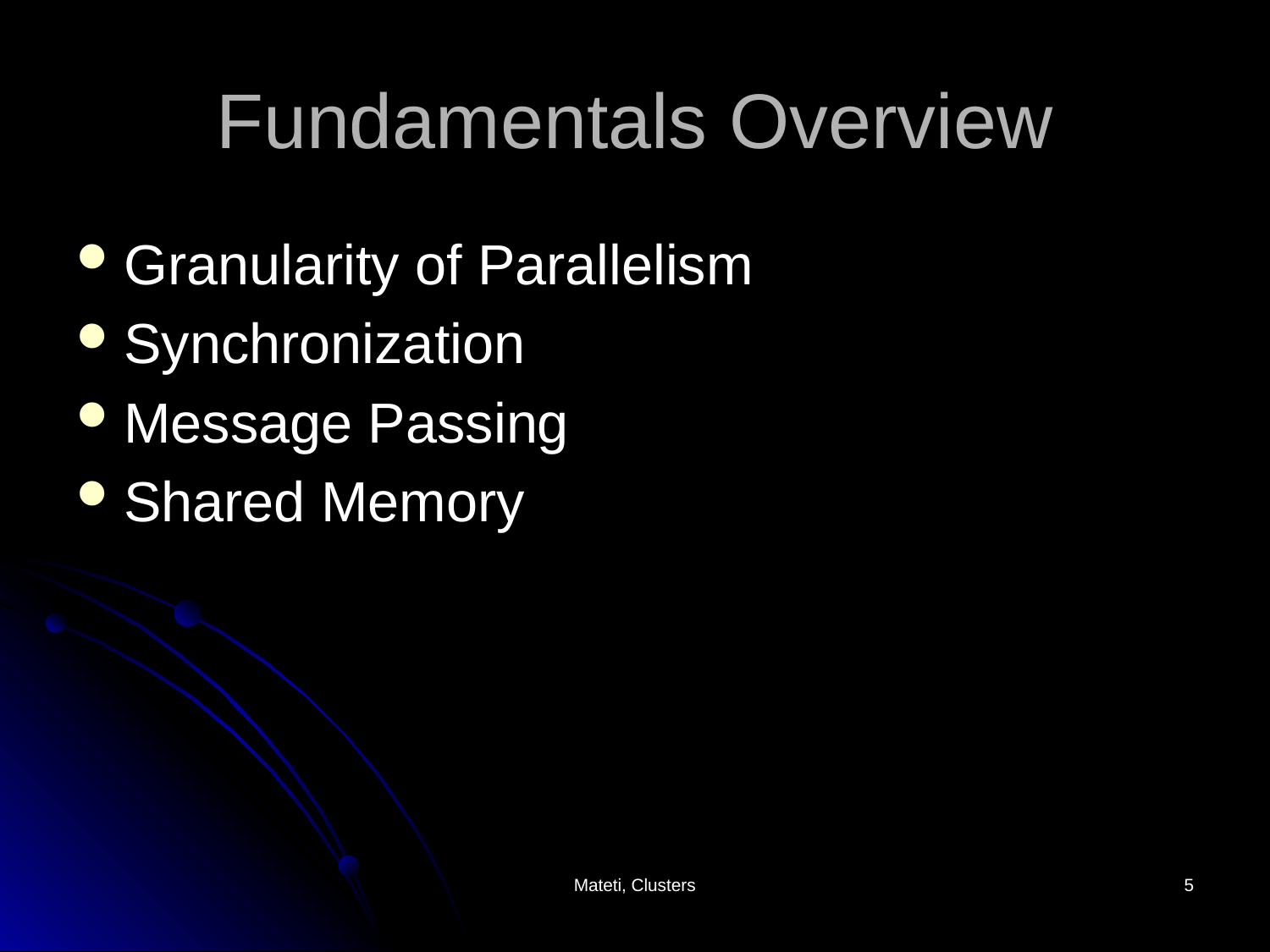

# Fundamentals Overview
Granularity of Parallelism
Synchronization
Message Passing
Shared Memory
Mateti, Clusters
5